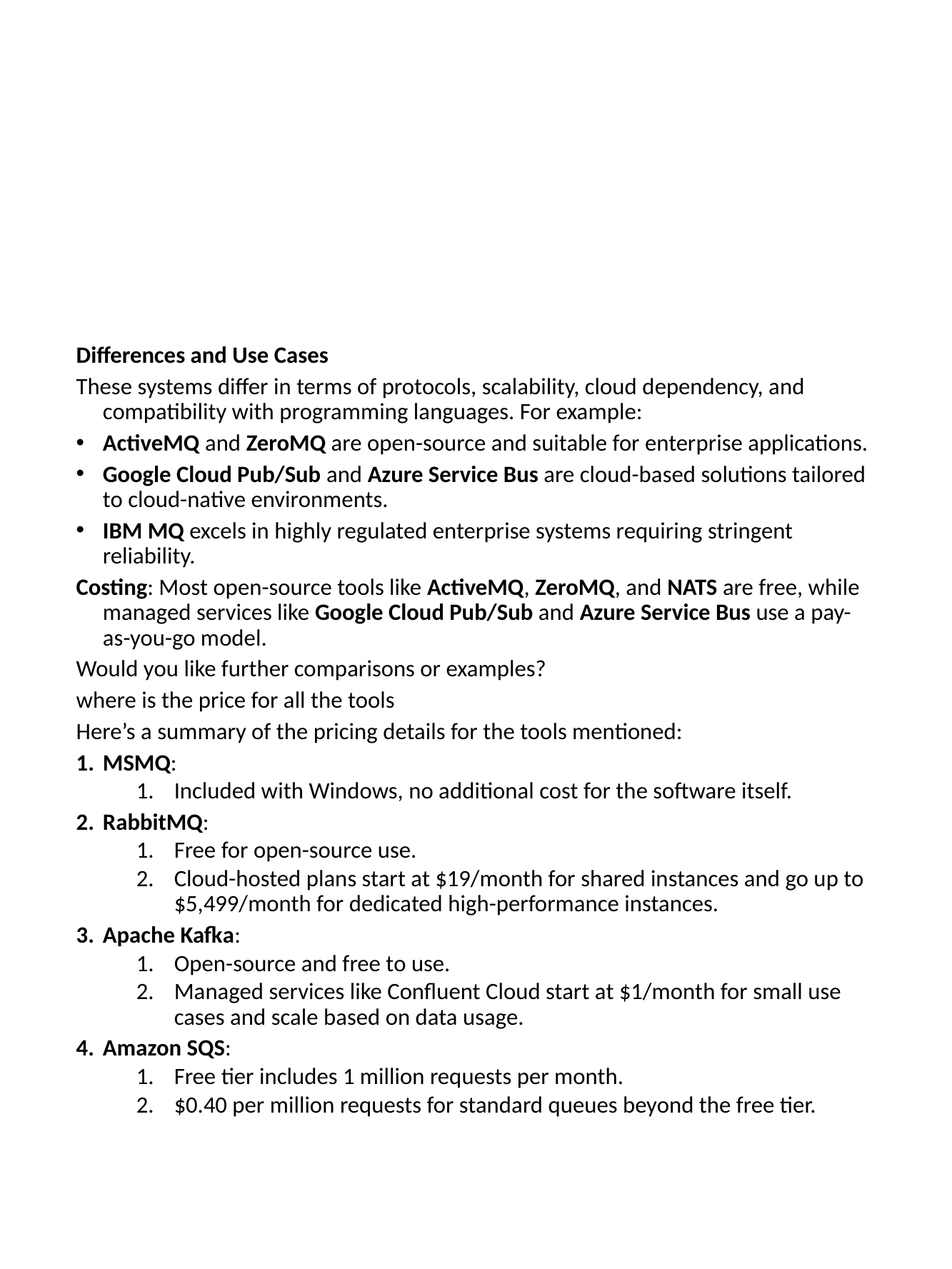

#
Differences and Use Cases
These systems differ in terms of protocols, scalability, cloud dependency, and compatibility with programming languages. For example:
ActiveMQ and ZeroMQ are open-source and suitable for enterprise applications.
Google Cloud Pub/Sub and Azure Service Bus are cloud-based solutions tailored to cloud-native environments.
IBM MQ excels in highly regulated enterprise systems requiring stringent reliability.
Costing: Most open-source tools like ActiveMQ, ZeroMQ, and NATS are free, while managed services like Google Cloud Pub/Sub and Azure Service Bus use a pay-as-you-go model.
Would you like further comparisons or examples?
where is the price for all the tools
Here’s a summary of the pricing details for the tools mentioned:
MSMQ:
Included with Windows, no additional cost for the software itself.
RabbitMQ:
Free for open-source use.
Cloud-hosted plans start at $19/month for shared instances and go up to $5,499/month for dedicated high-performance instances.
Apache Kafka:
Open-source and free to use.
Managed services like Confluent Cloud start at $1/month for small use cases and scale based on data usage.
Amazon SQS:
Free tier includes 1 million requests per month.
$0.40 per million requests for standard queues beyond the free tier.